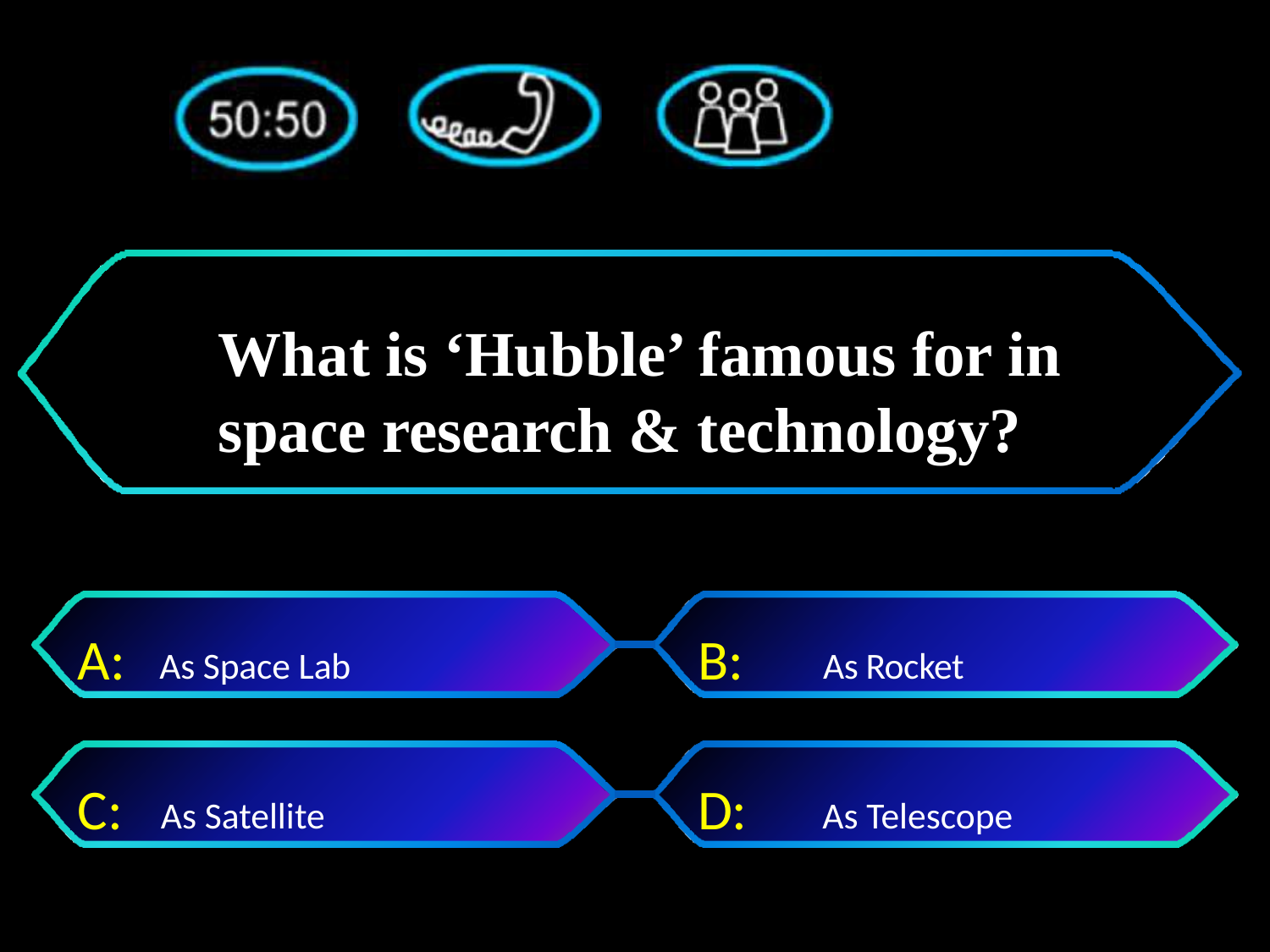

# What is ‘Hubble’ famous for in space research & technology?

A:	As Space Lab
B:	As Rocket

C:   As Satellite
D:	  As Telescope